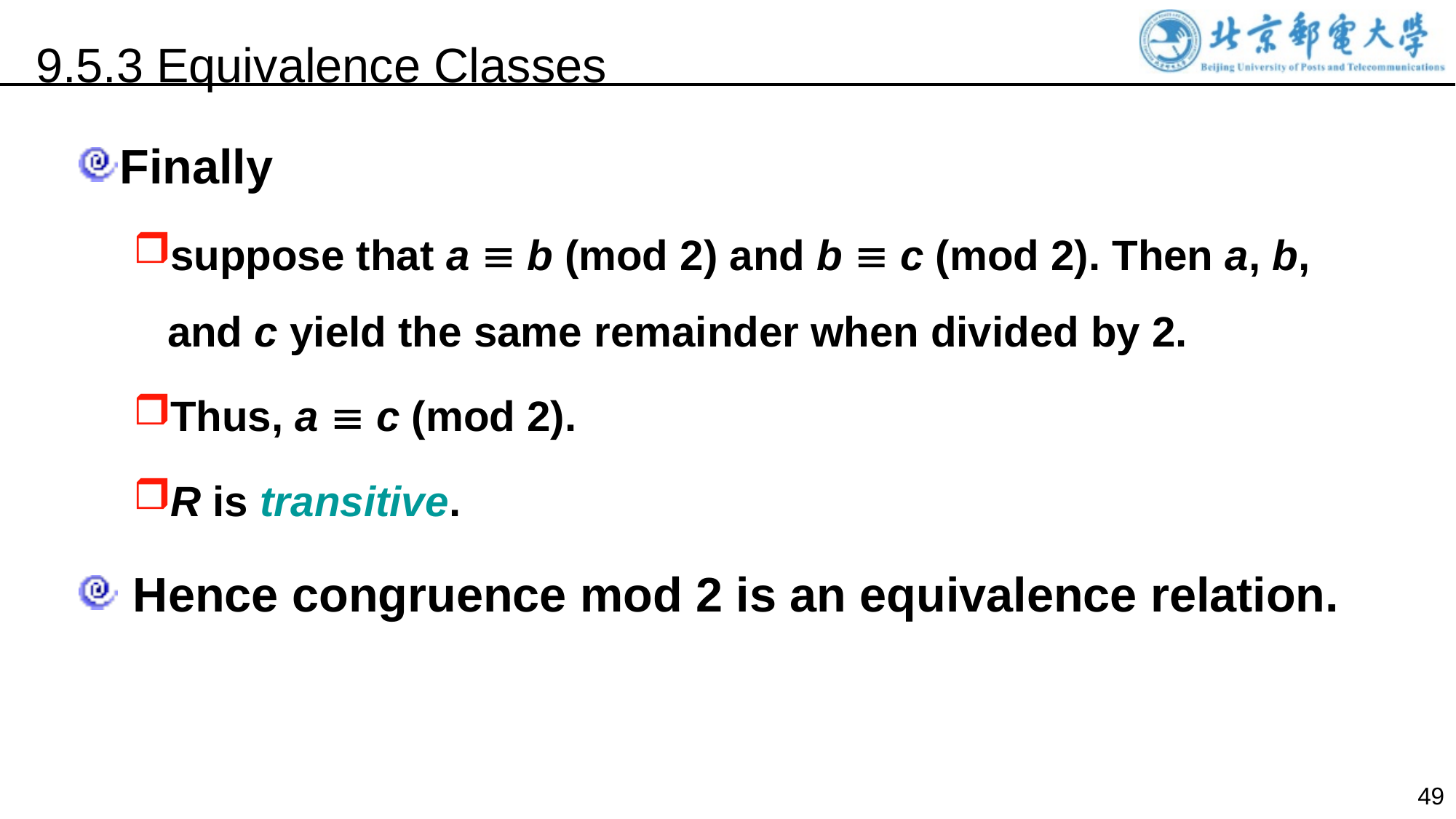

9.5.3 Equivalence Classes
Finally
suppose that a ≡ b (mod 2) and b ≡ c (mod 2). Then a, b, and c yield the same remainder when divided by 2.
Thus, a ≡ c (mod 2).
R is transitive.
 Hence congruence mod 2 is an equivalence relation.